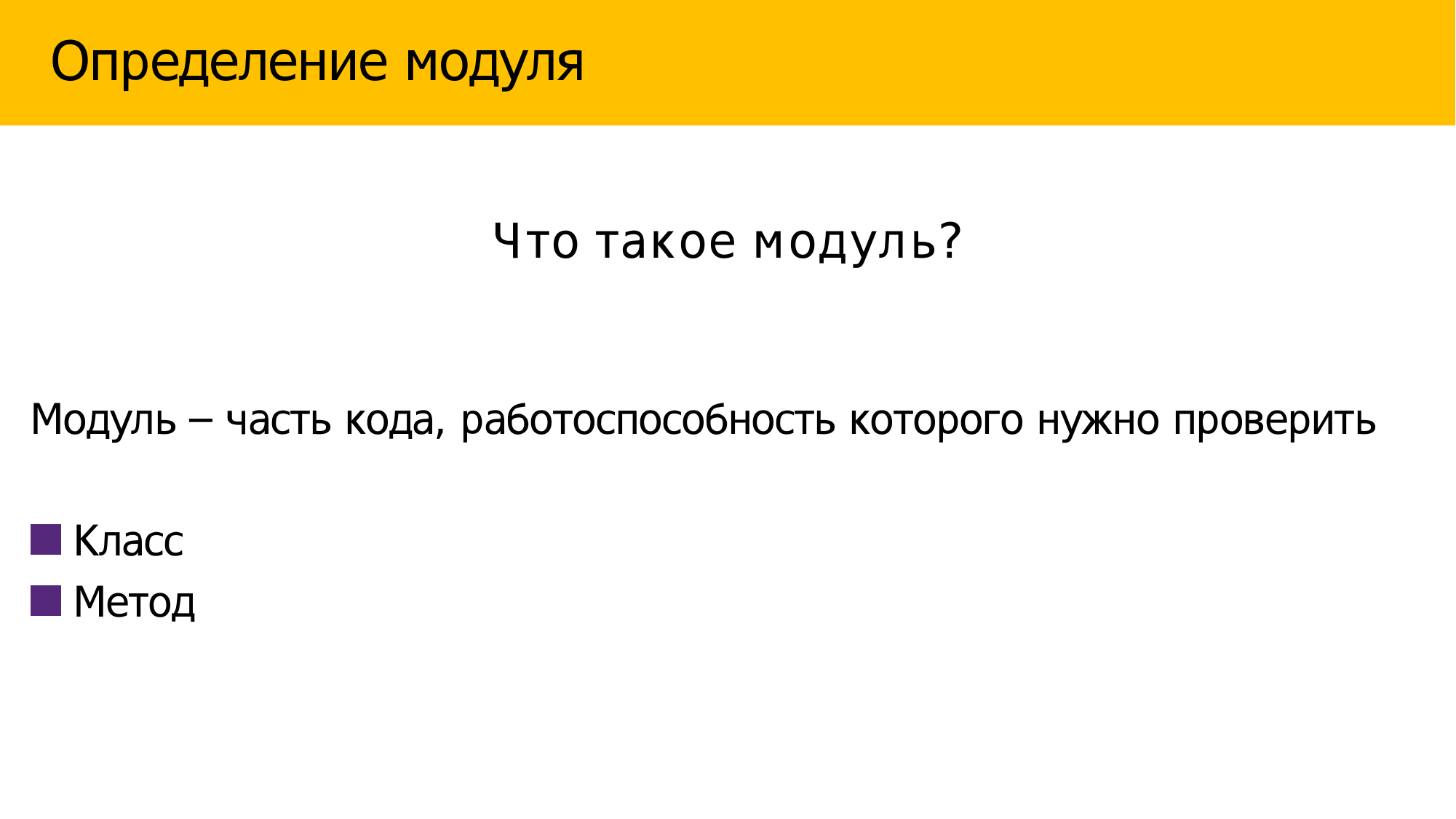

# Определение модуля
Что такое модуль?
Модуль – часть кода, работоспособность которого нужно проверить

 Класс
 Метод